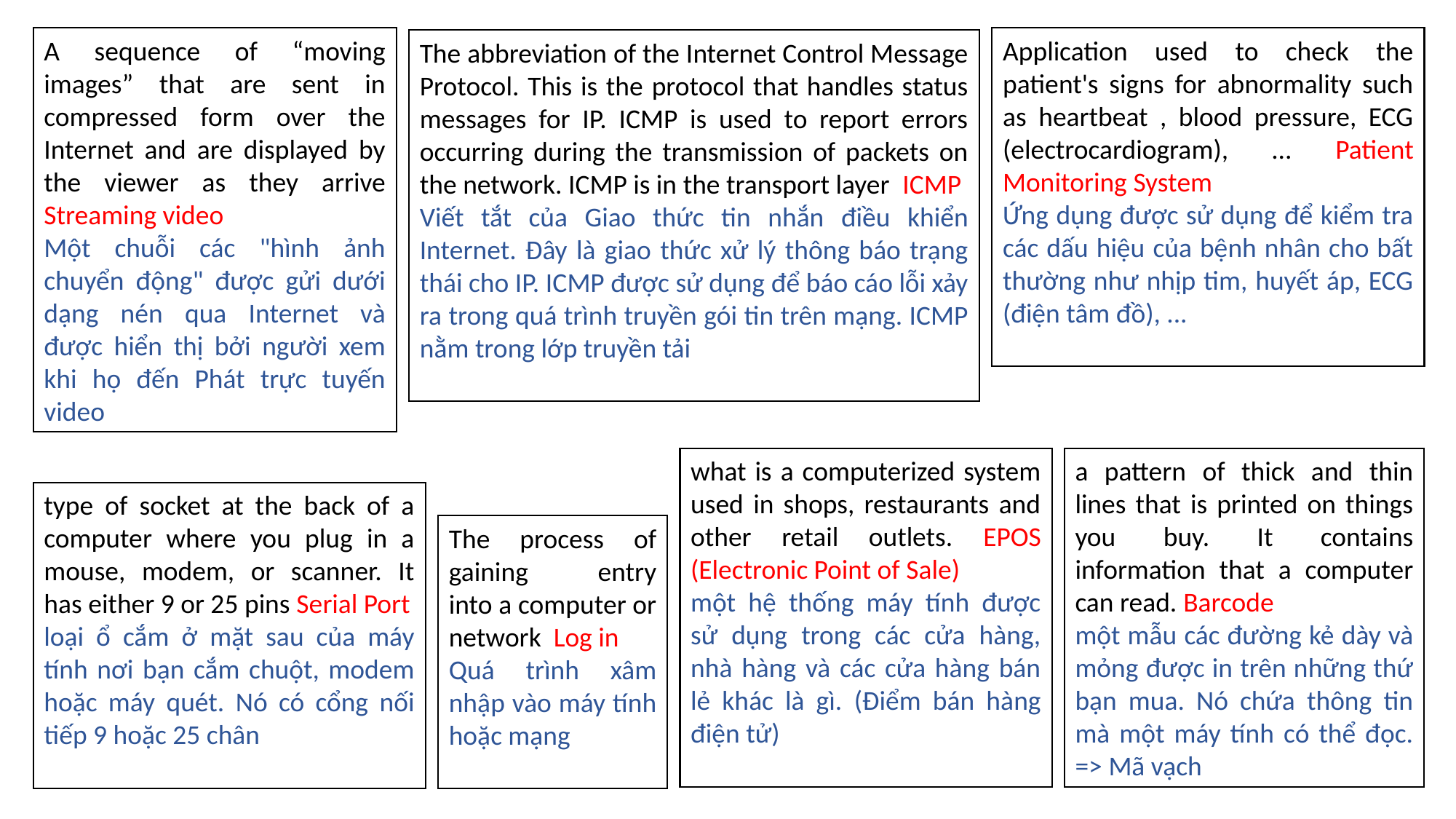

A sequence of “moving images” that are sent in compressed form over the Internet and are displayed by the viewer as they arrive Streaming video
Một chuỗi các "hình ảnh chuyển động" được gửi dưới dạng nén qua Internet và được hiển thị bởi người xem khi họ đến Phát trực tuyến video
Application used to check the patient's signs for abnormality such as heartbeat , blood pressure, ECG (electrocardiogram), ... Patient Monitoring System
Ứng dụng được sử dụng để kiểm tra các dấu hiệu của bệnh nhân cho bất thường như nhịp tim, huyết áp, ECG (điện tâm đồ), ...

The abbreviation of the Internet Control Message Protocol. This is the protocol that handles status messages for IP. ICMP is used to report errors occurring during the transmission of packets on the network. ICMP is in the transport layer  ICMP
Viết tắt của Giao thức tin nhắn điều khiển Internet. Đây là giao thức xử lý thông báo trạng thái cho IP. ICMP được sử dụng để báo cáo lỗi xảy ra trong quá trình truyền gói tin trên mạng. ICMP nằm trong lớp truyền tải

what is a computerized system used in shops, restaurants and other retail outlets. EPOS (Electronic Point of Sale)
một hệ thống máy tính được sử dụng trong các cửa hàng, nhà hàng và các cửa hàng bán lẻ khác là gì. (Điểm bán hàng điện tử)

a pattern of thick and thin lines that is printed on things you buy. It contains information that a computer can read. Barcode
một mẫu các đường kẻ dày và mỏng được in trên những thứ bạn mua. Nó chứa thông tin mà một máy tính có thể đọc. => Mã vạch
type of socket at the back of a computer where you plug in a mouse, modem, or scanner. It has either 9 or 25 pins Serial Port
loại ổ cắm ở mặt sau của máy tính nơi bạn cắm chuột, modem hoặc máy quét. Nó có cổng nối tiếp 9 hoặc 25 chân

The process of gaining    entry into a computer or network  Log in
Quá trình xâm nhập vào máy tính hoặc mạng